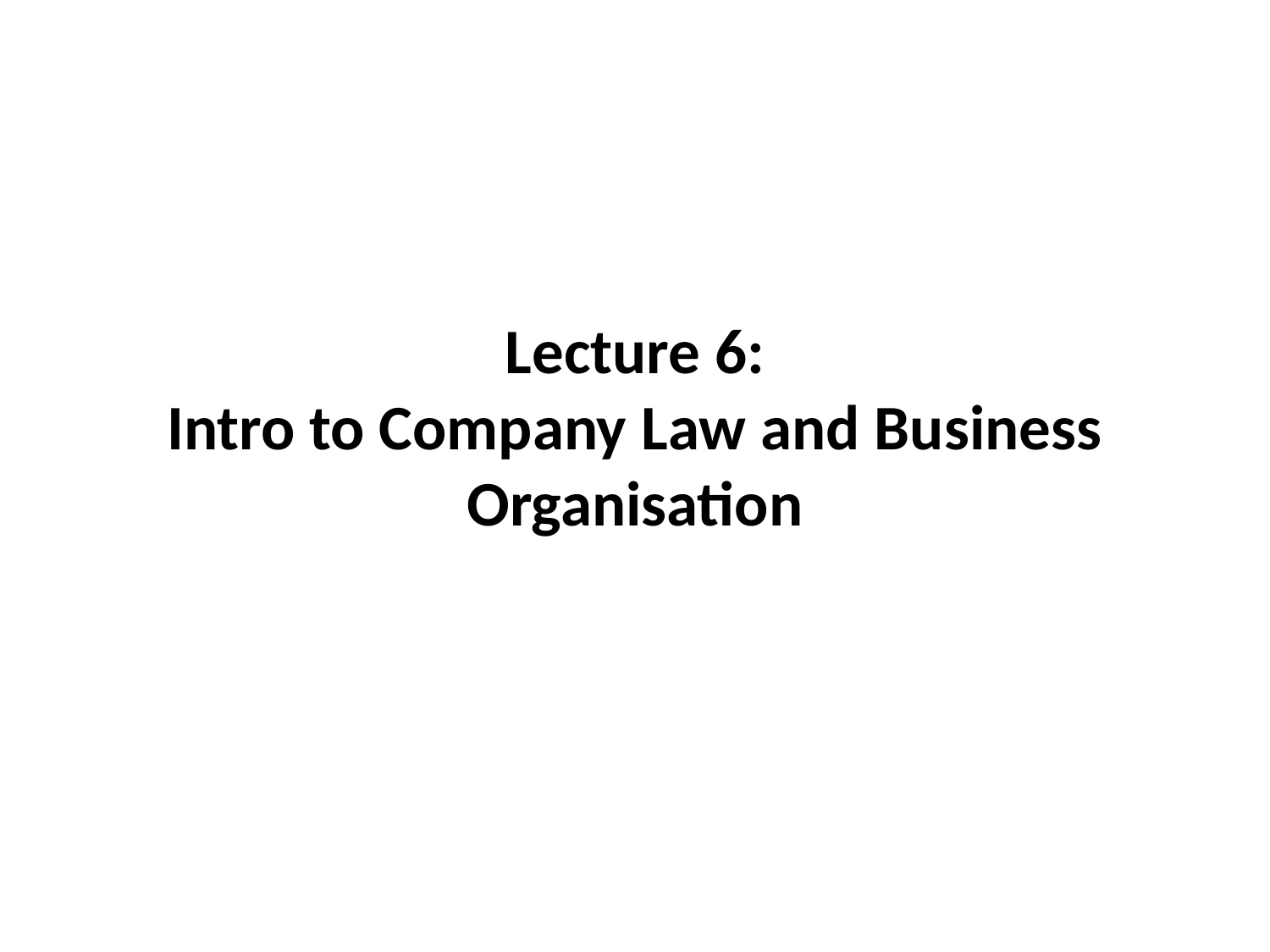

# Lecture 6: Intro to Company Law and Business Organisation